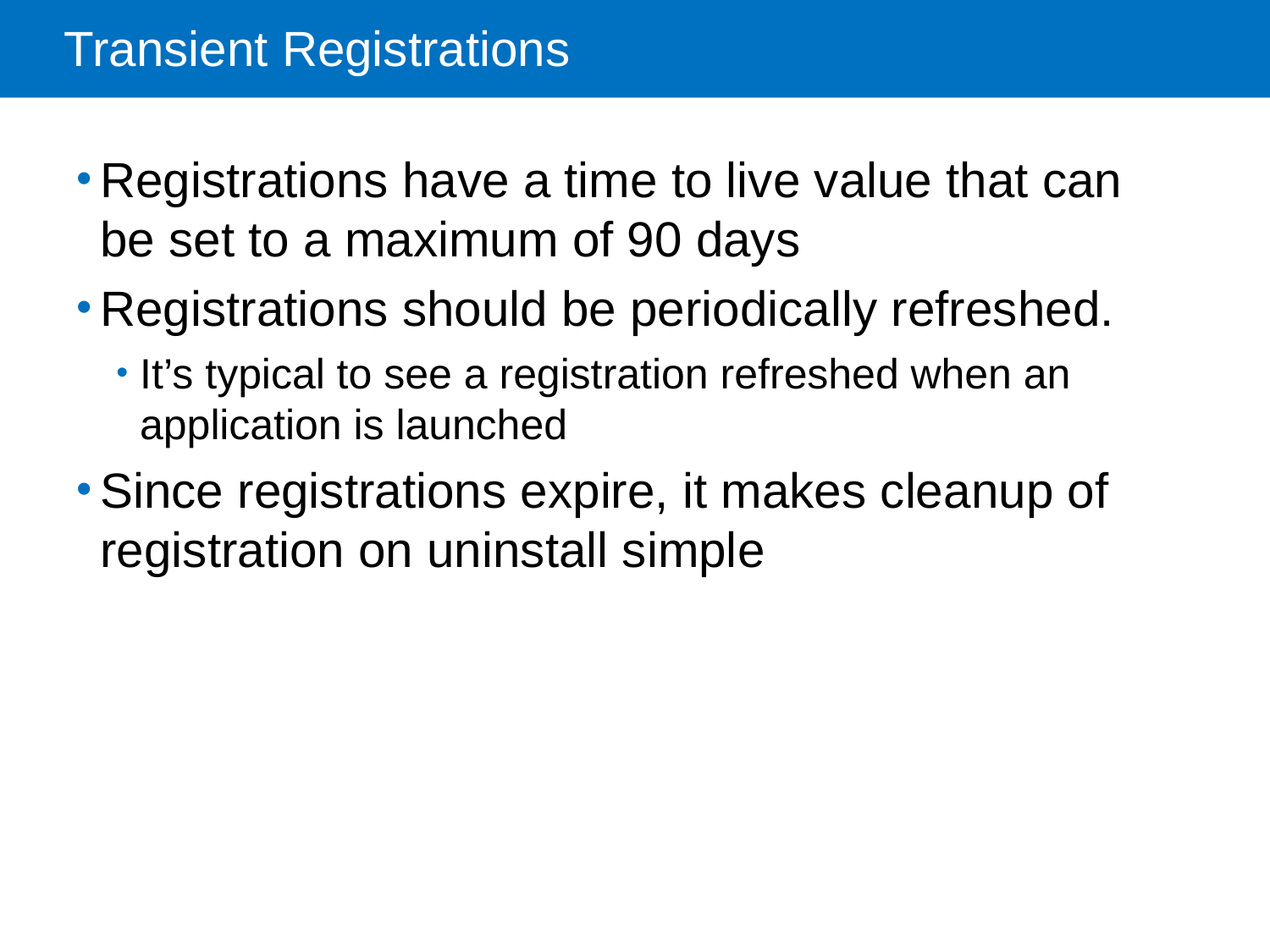

# Transient Registrations
Registrations have a time to live value that can be set to a maximum of 90 days
Registrations should be periodically refreshed.
It’s typical to see a registration refreshed when an application is launched
Since registrations expire, it makes cleanup of registration on uninstall simple